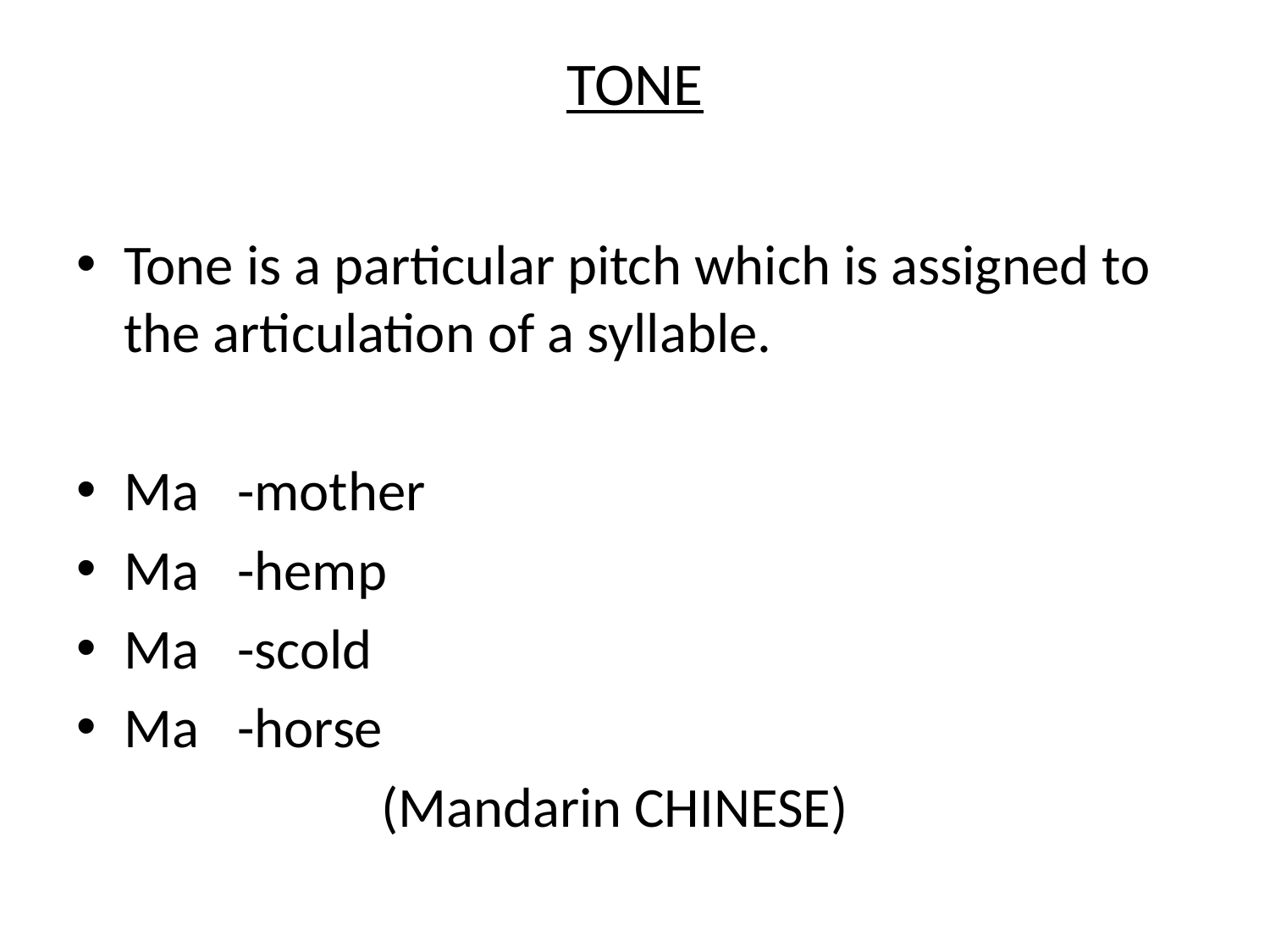

# TONE
Tone is a particular pitch which is assigned to the articulation of a syllable.

Ma   -mother
Ma   -hemp
Ma   -scold
Ma   -horse
                        (Mandarin CHINESE)